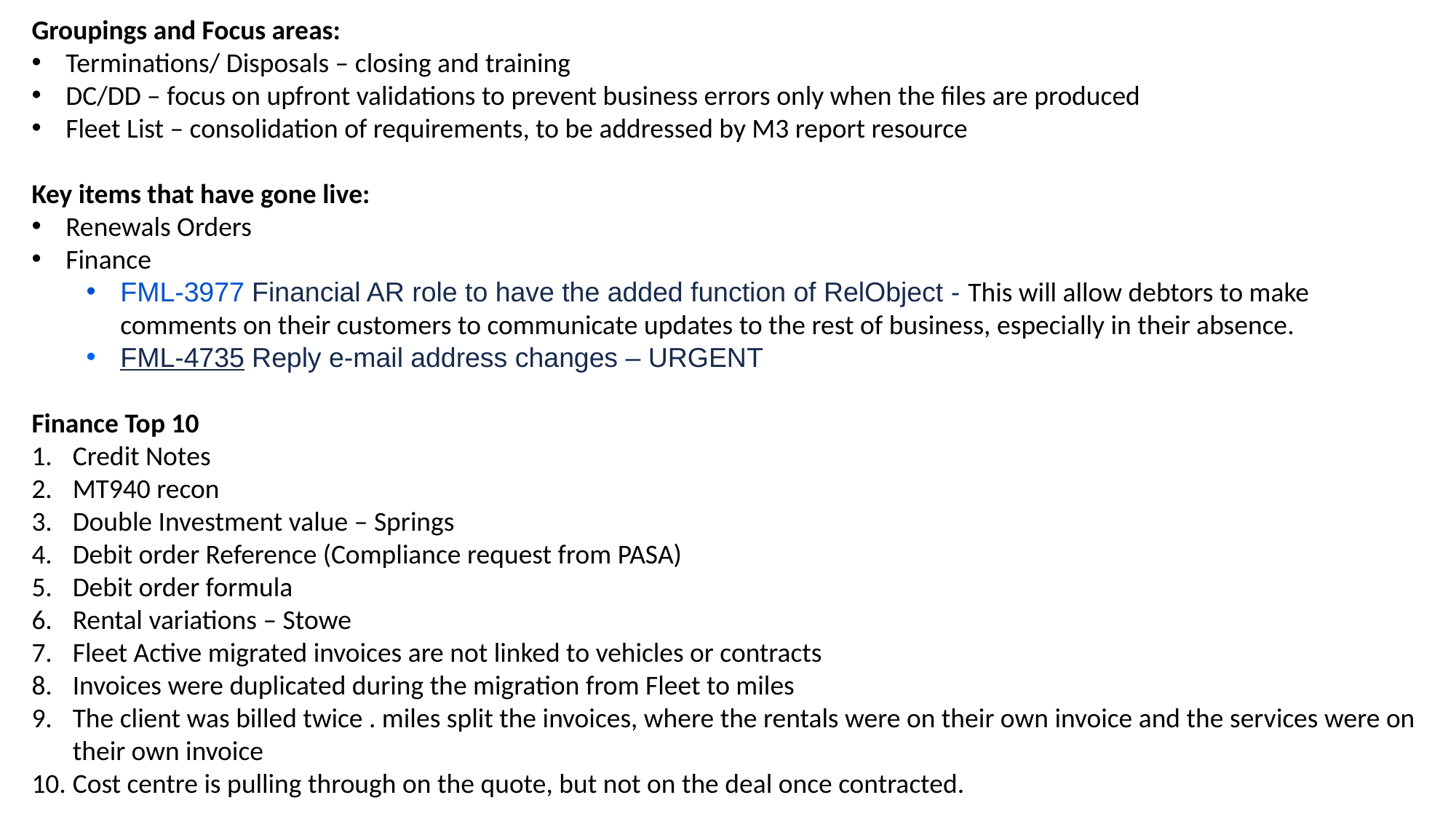

Groupings and Focus areas:
Terminations/ Disposals – closing and training
DC/DD – focus on upfront validations to prevent business errors only when the files are produced
Fleet List – consolidation of requirements, to be addressed by M3 report resource

Key items that have gone live:
Renewals Orders
Finance
FML-3977 Financial AR role to have the added function of RelObject - This will allow debtors to make comments on their customers to communicate updates to the rest of business, especially in their absence.
FML-4735 Reply e-mail address changes – URGENT

Finance Top 10
Credit Notes
MT940 recon
Double Investment value – Springs
Debit order Reference (Compliance request from PASA)
Debit order formula
Rental variations – Stowe
Fleet Active migrated invoices are not linked to vehicles or contracts
Invoices were duplicated during the migration from Fleet to miles
The client was billed twice . miles split the invoices, where the rentals were on their own invoice and the services were on their own invoice
Cost centre is pulling through on the quote, but not on the deal once contracted.